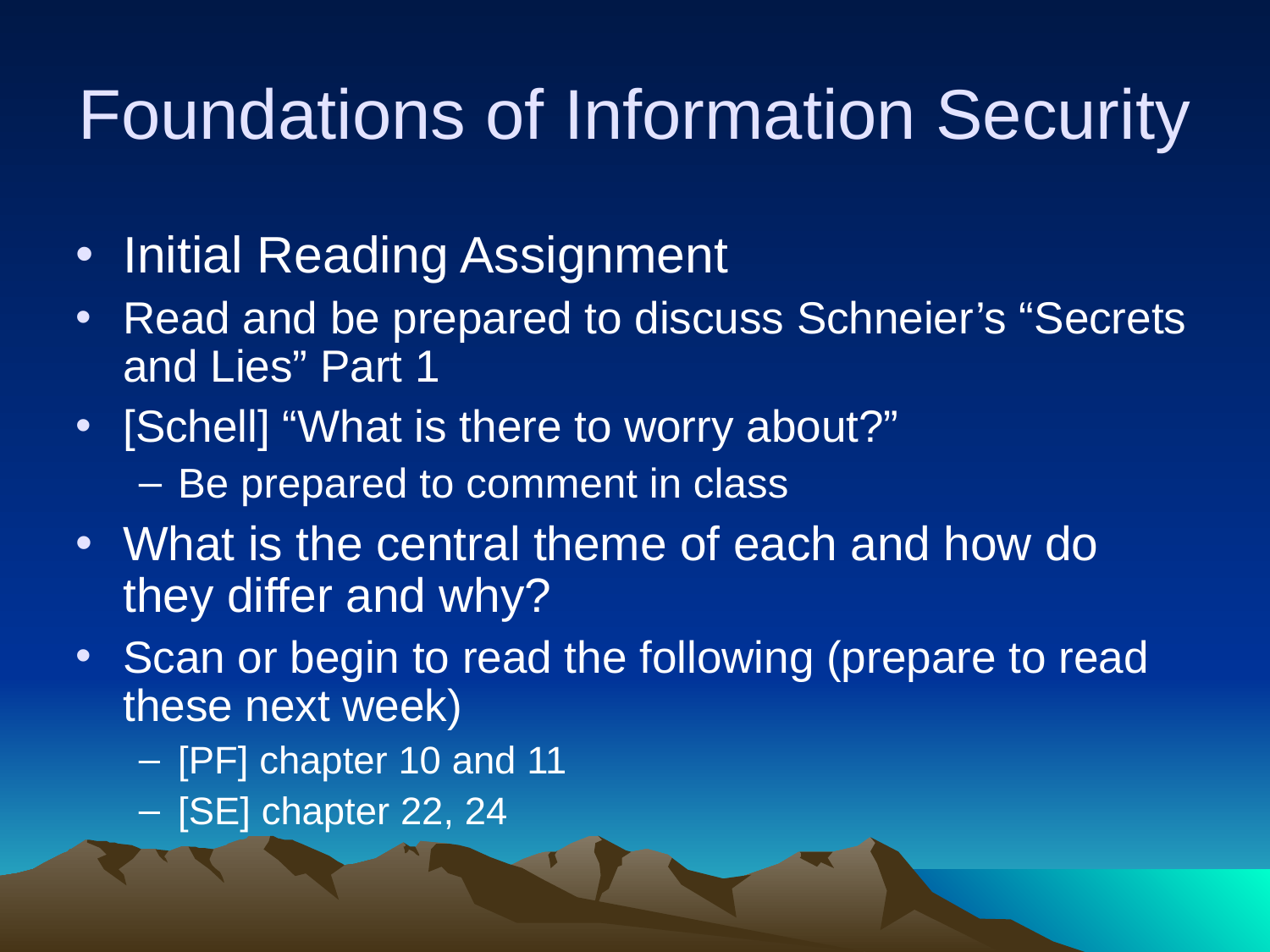

# Foundations of Information Security
Initial Reading Assignment
Read and be prepared to discuss Schneier’s “Secrets and Lies” Part 1
[Schell] “What is there to worry about?”
Be prepared to comment in class
What is the central theme of each and how do they differ and why?
Scan or begin to read the following (prepare to read these next week)
[PF] chapter 10 and 11
[SE] chapter 22, 24